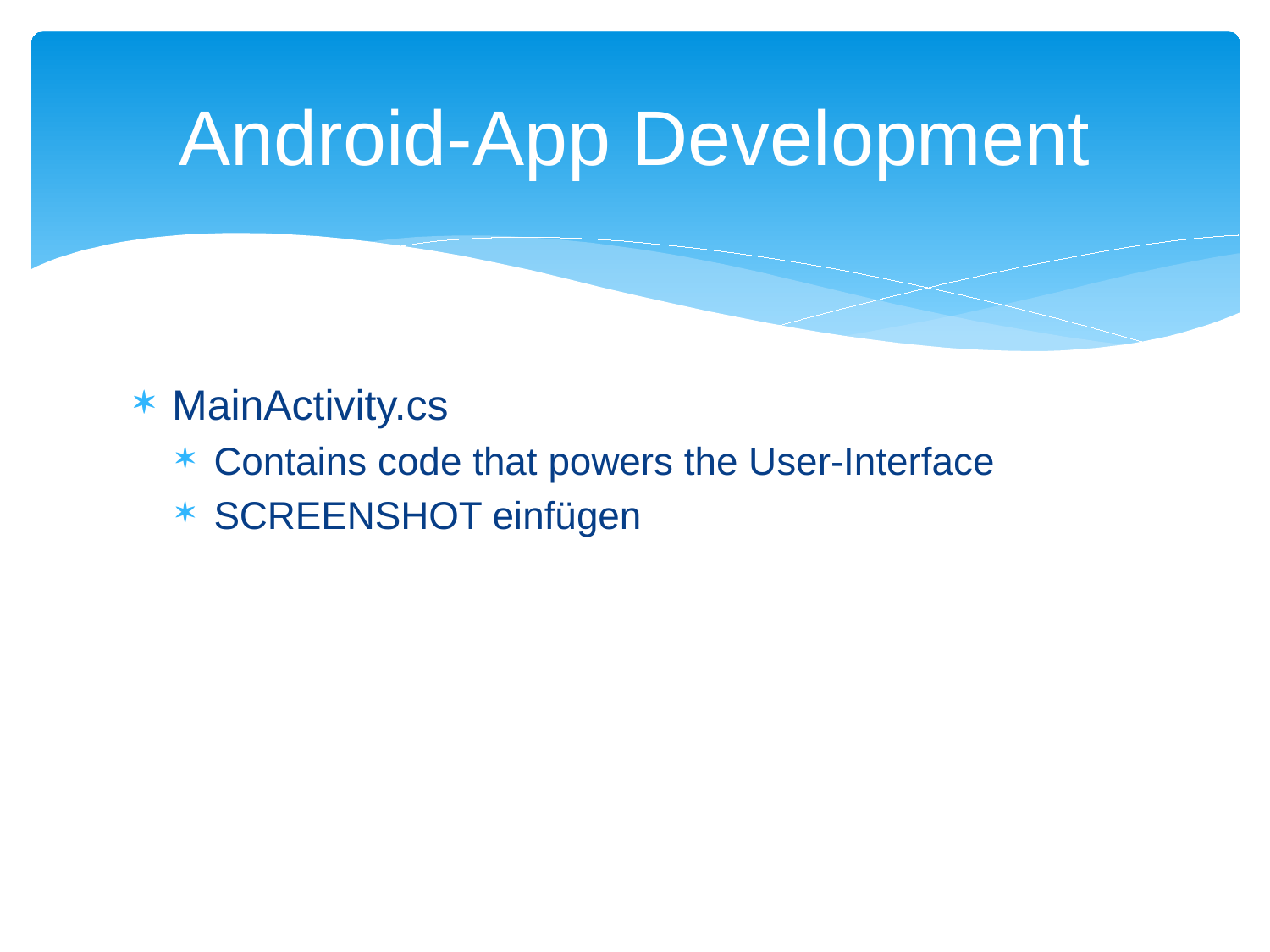

# Android-App Development
MainActivity.cs
Contains code that powers the User-Interface
SCREENSHOT einfügen